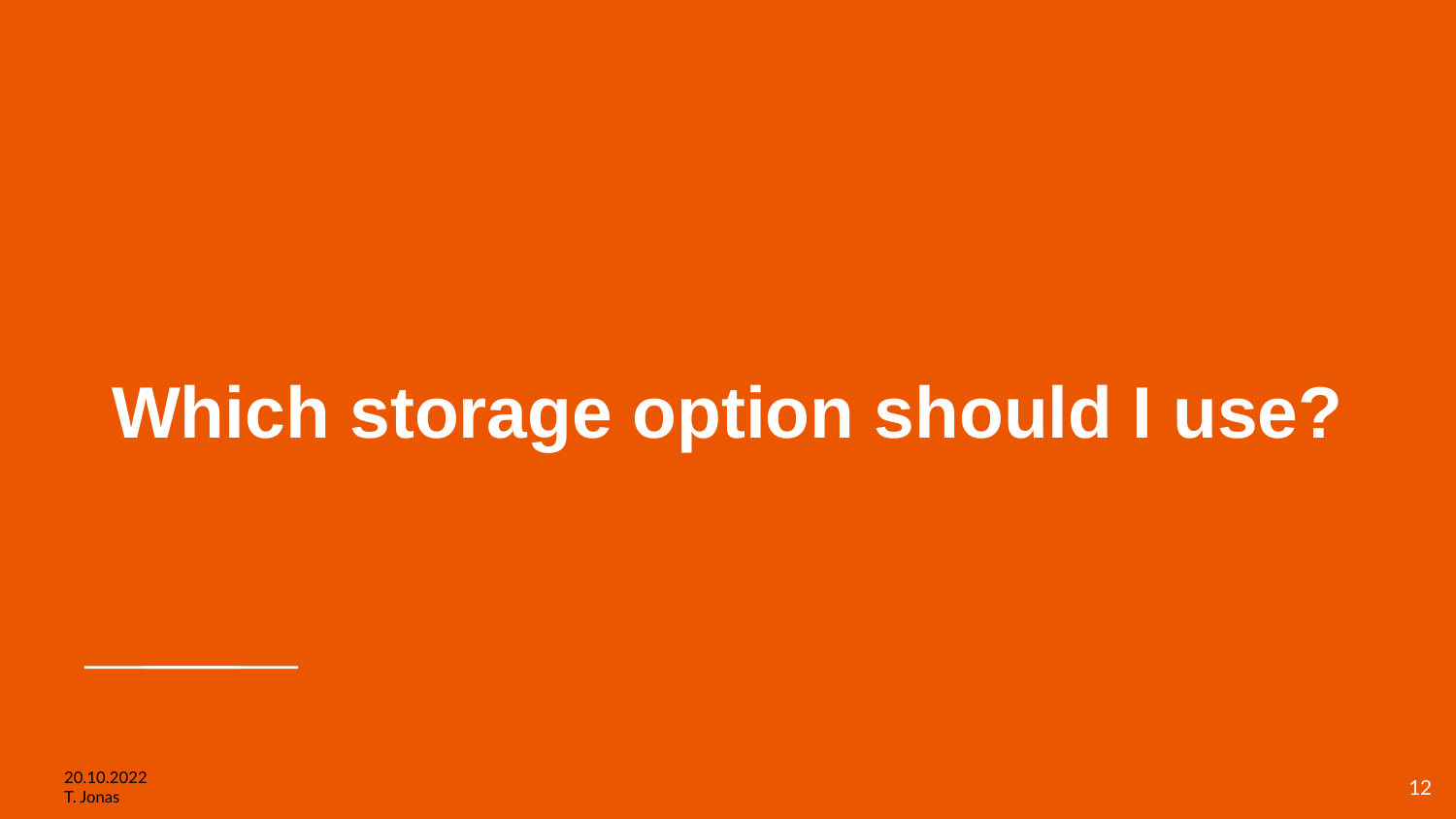

# Which storage option should I use?
12